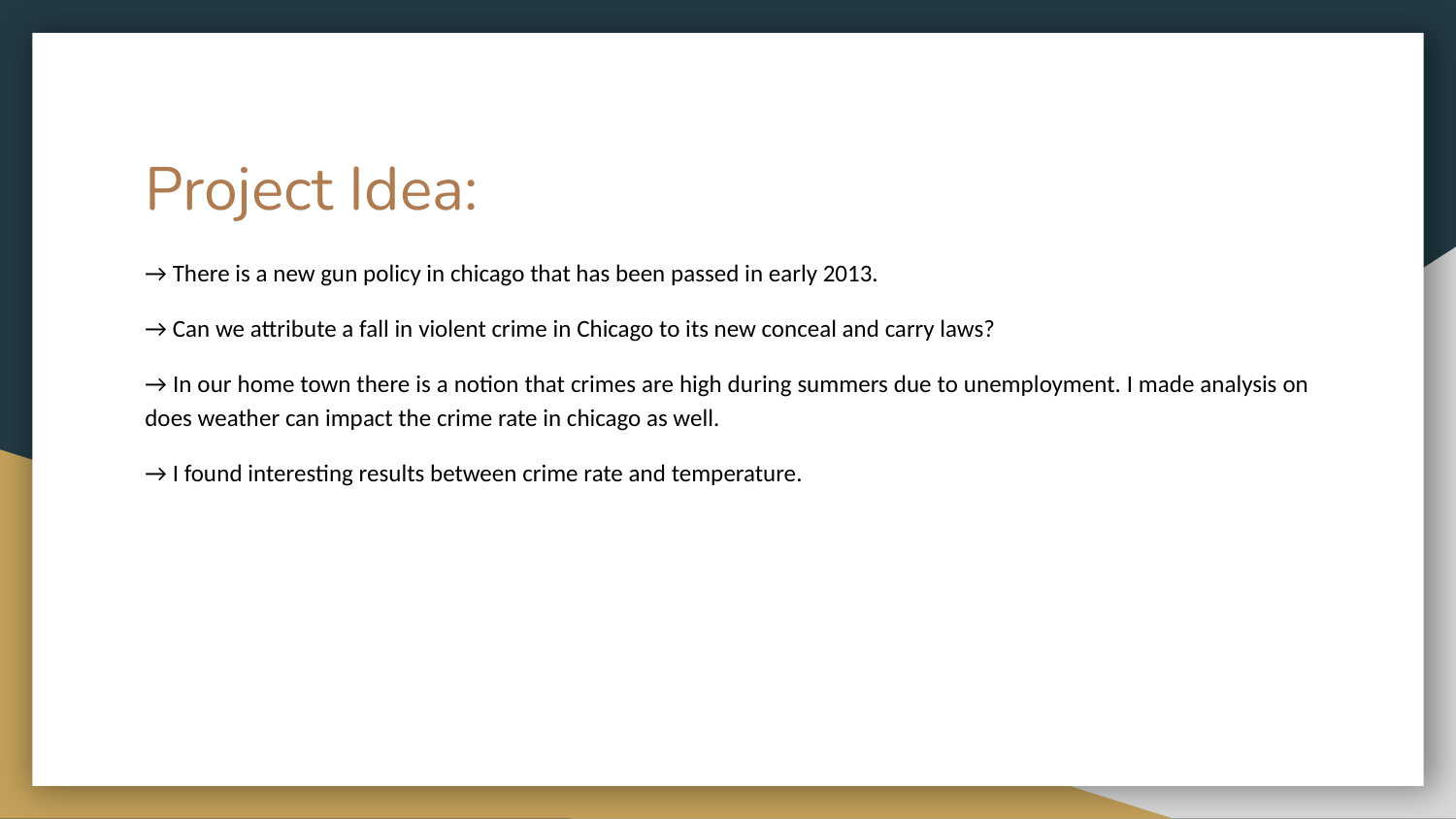

# Project Idea:
→ There is a new gun policy in chicago that has been passed in early 2013.
→ Can we attribute a fall in violent crime in Chicago to its new conceal and carry laws?
→ In our home town there is a notion that crimes are high during summers due to unemployment. I made analysis on does weather can impact the crime rate in chicago as well.
→ I found interesting results between crime rate and temperature.